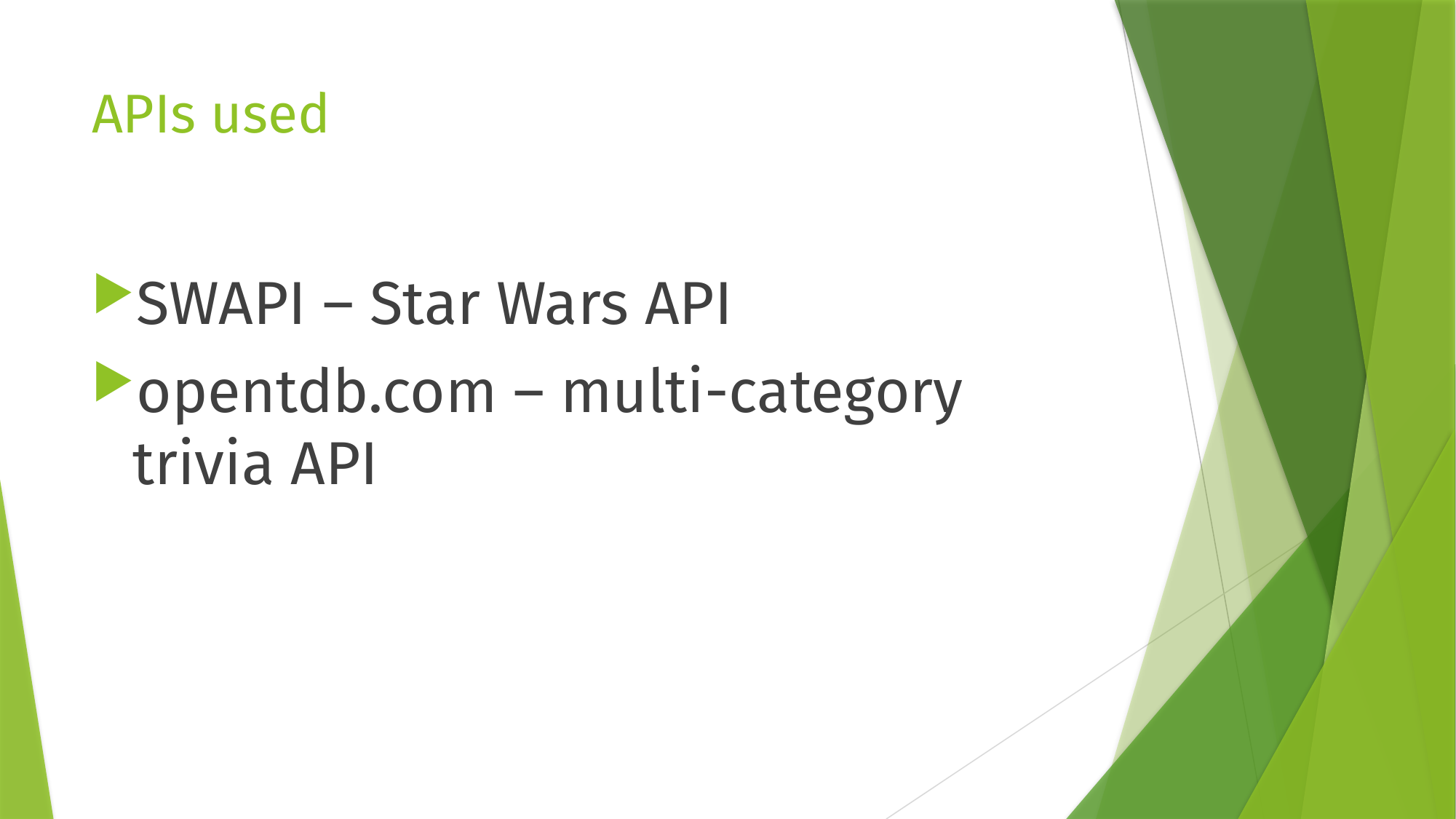

# APIs used
SWAPI – Star Wars API
opentdb.com – multi-category trivia API